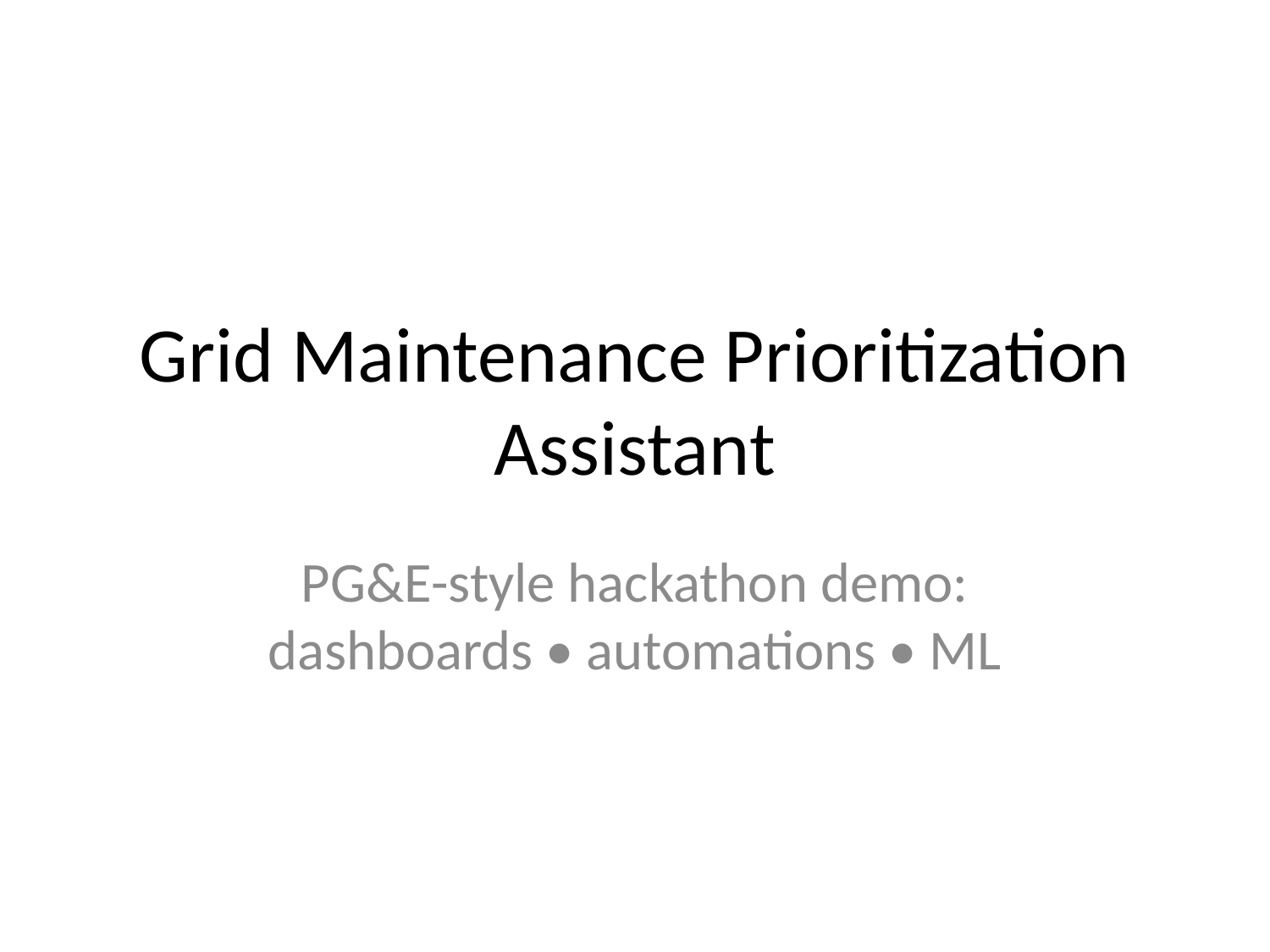

# Grid Maintenance Prioritization Assistant
PG&E-style hackathon demo: dashboards • automations • ML